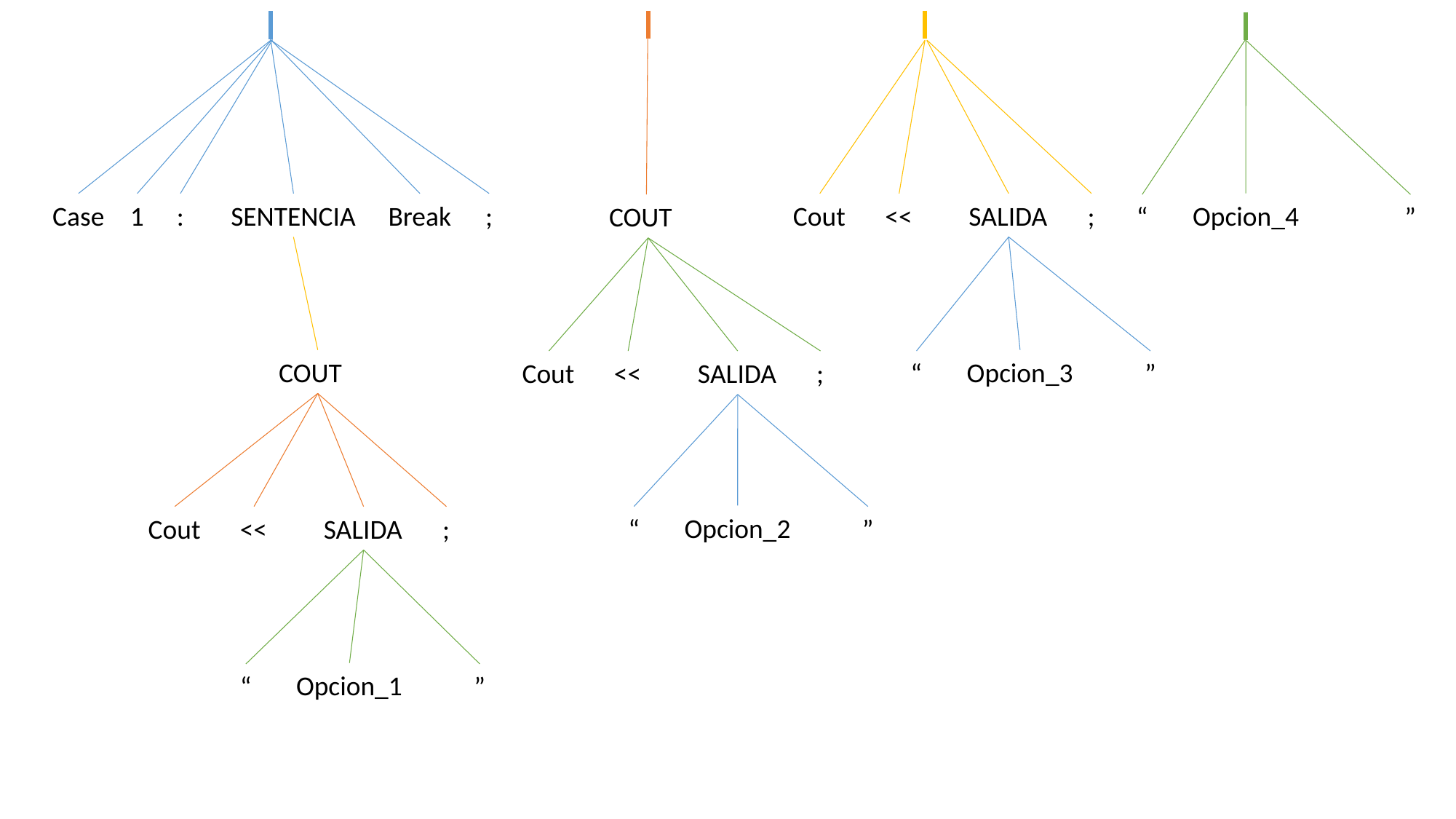

Case
1
:
SENTENCIA
Break
;
Cout
<<
SALIDA
;
Opcion_4
COUT
“
”
COUT
Opcion_3
Cout
<<
SALIDA
;
“
”
Opcion_2
Cout
<<
SALIDA
;
“
”
Opcion_1
“
”